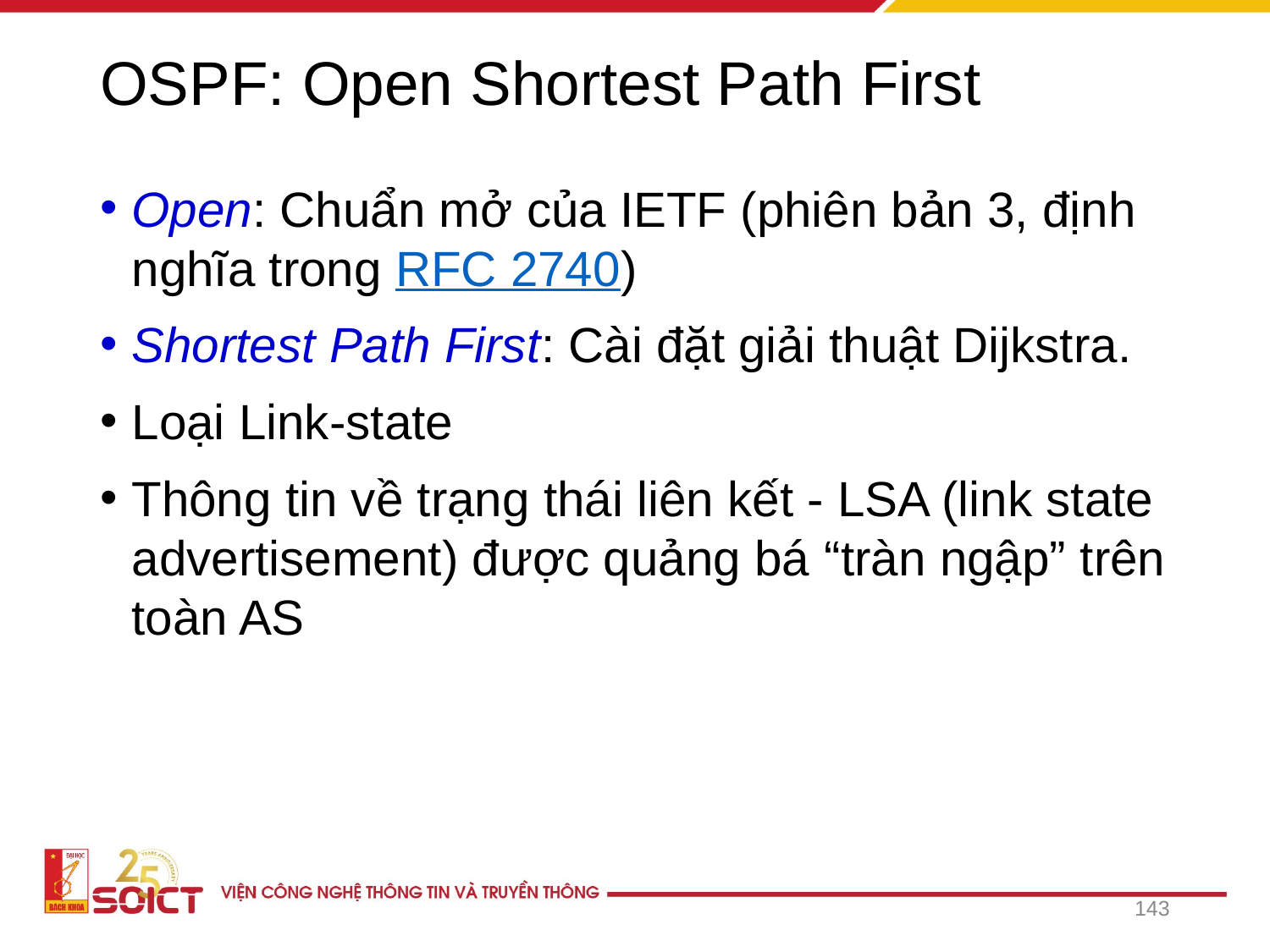

# OSPF: Open Shortest Path First
Open: Chuẩn mở của IETF (phiên bản 3, định nghĩa trong RFC 2740)
Shortest Path First: Cài đặt giải thuật Dijkstra.
Loại Link-state
Thông tin về trạng thái liên kết - LSA (link state advertisement) được quảng bá “tràn ngập” trên toàn AS
143